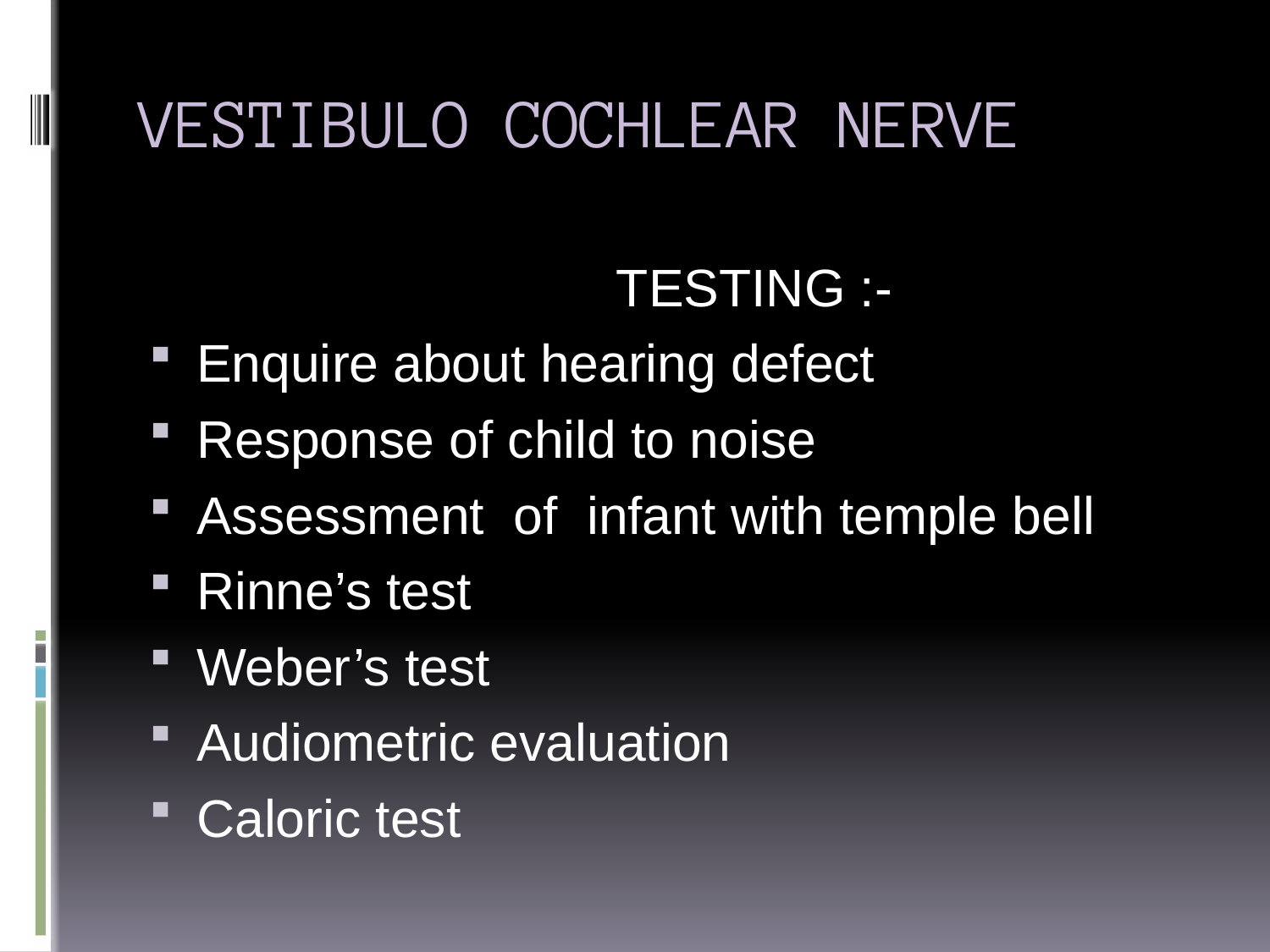

# VESTIBULO COCHLEAR NERVE
                                TESTING :-
Enquire about hearing defect
Response of child to noise
Assessment  of  infant with temple bell
Rinne’s test
Weber’s test
Audiometric evaluation
Caloric test